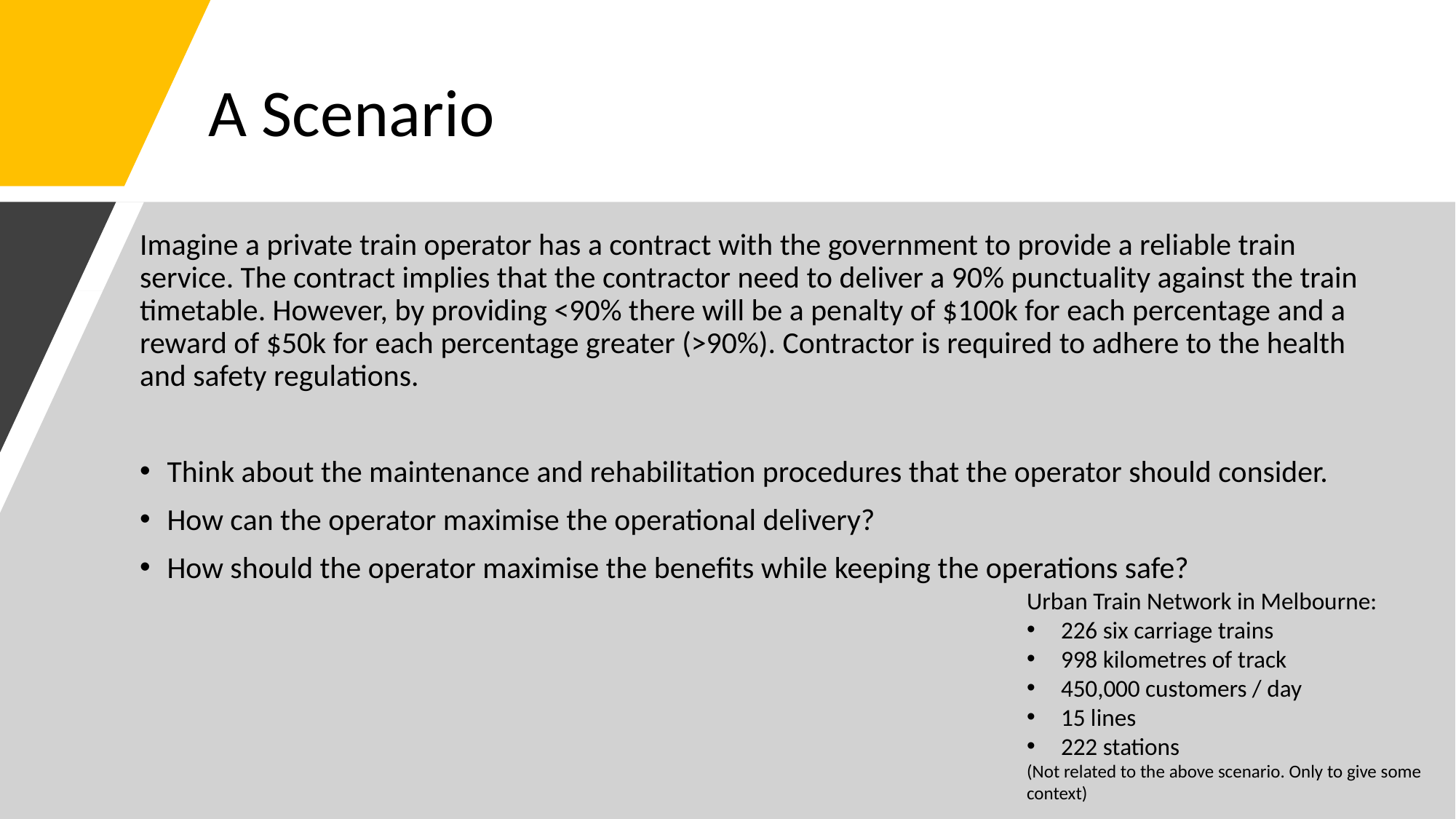

# A Scenario

Imagine a private train operator has a contract with the government to provide a reliable train service. The contract implies that the contractor need to deliver a 90% punctuality against the train timetable. However, by providing <90% there will be a penalty of $100k for each percentage and a reward of $50k for each percentage greater (>90%). Contractor is required to adhere to the health and safety regulations.

Think about the maintenance and rehabilitation procedures that the operator should consider.
How can the operator maximise the operational delivery?
How should the operator maximise the benefits while keeping the operations safe?
Urban Train Network in Melbourne:
226 six carriage trains
998 kilometres of track
450,000 customers / day
15 lines
222 stations
(Not related to the above scenario. Only to give some context)